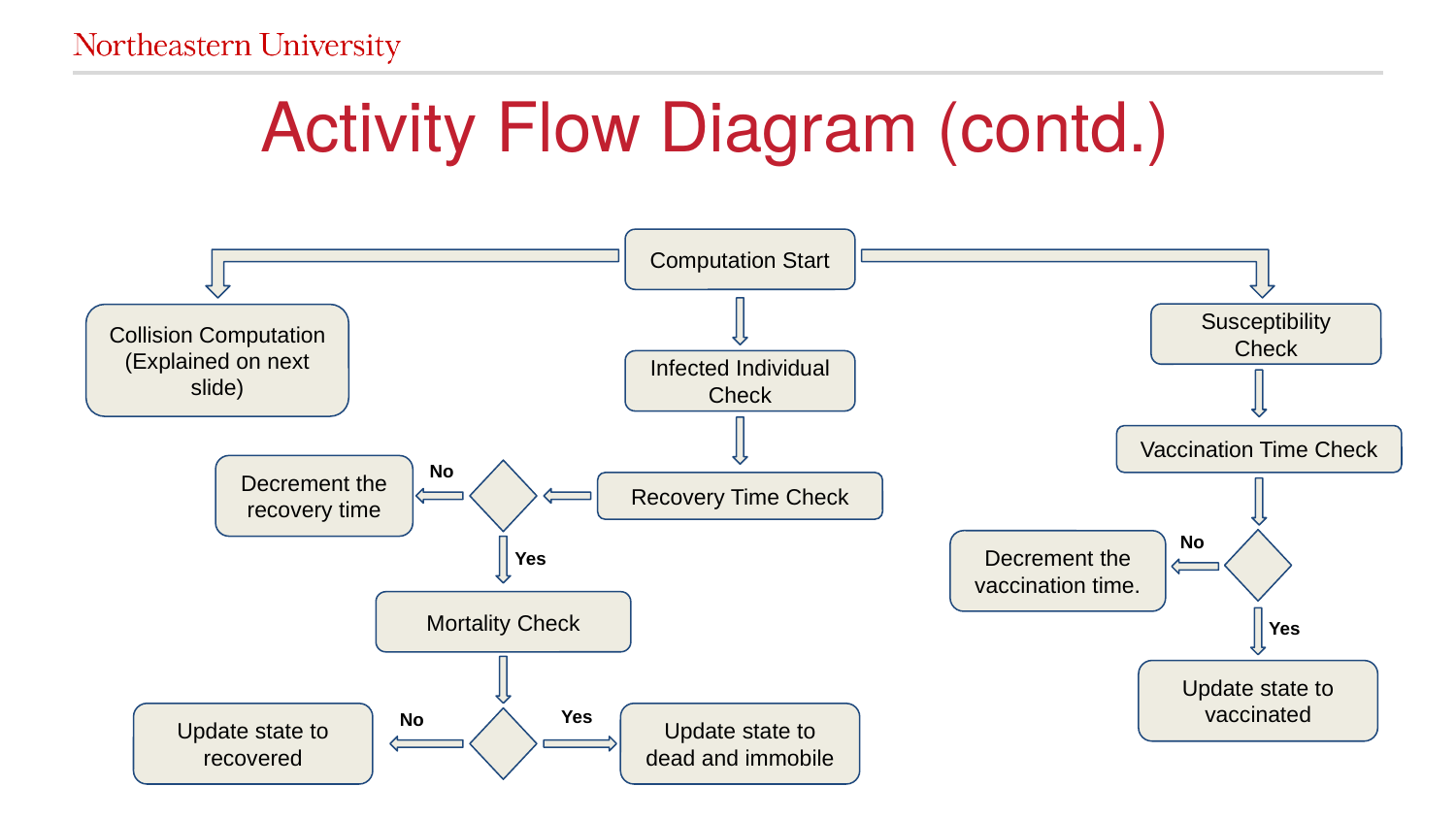

# Activity Flow Diagram (contd.)
Computation Start

Susceptibility Check
Collision Computation
(Explained on next slide)
Infected Individual Check

Vaccination Time Check
No
Decrement the recovery time

Recovery Time Check

No

Decrement the vaccination time.
Yes

Mortality Check
Yes

Update state to vaccinated
Yes
No
Update state to recovered
Update state to dead and immobile